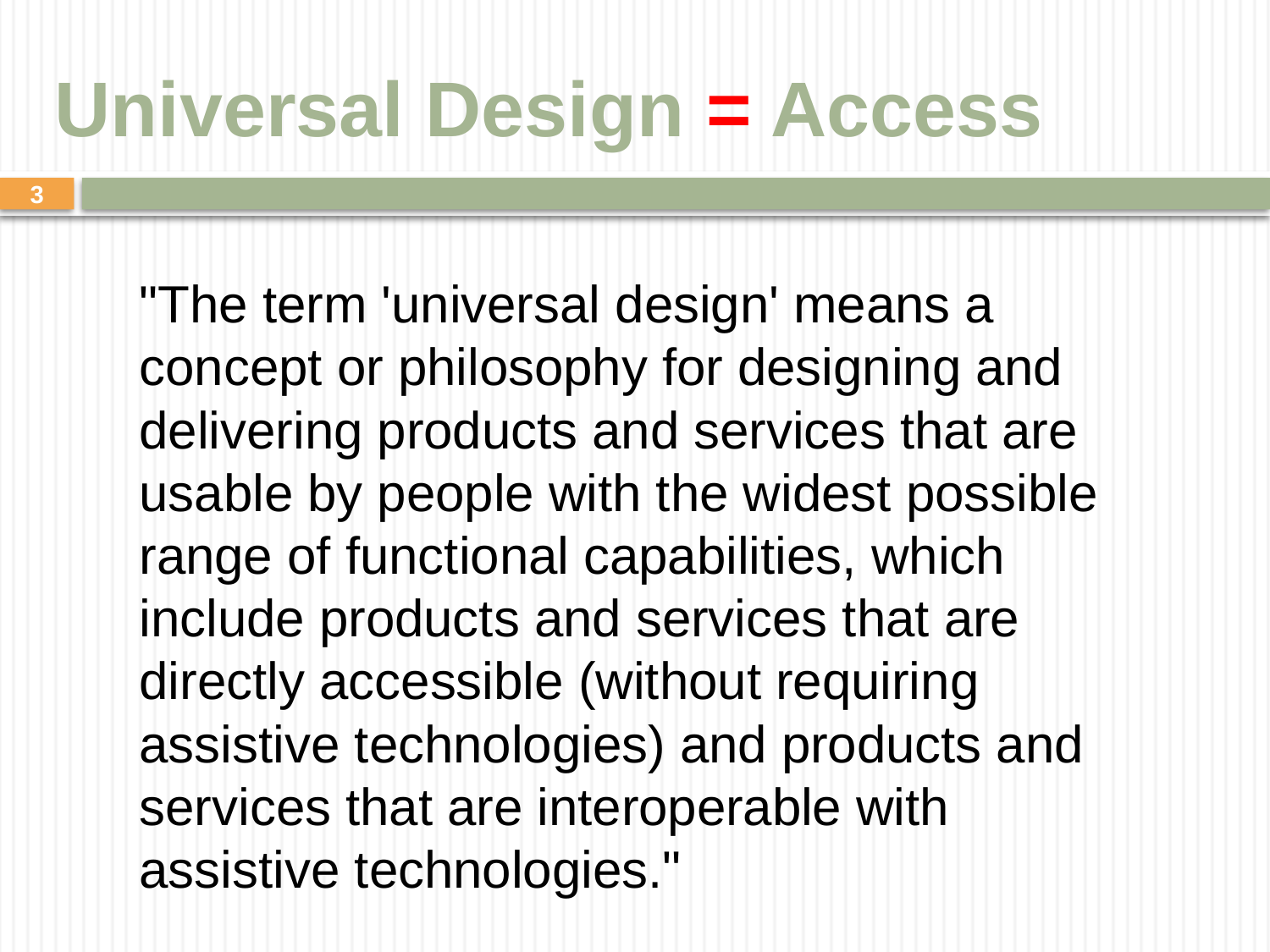

# Universal Design = Access
3
"The term 'universal design' means a concept or philosophy for designing and delivering products and services that are usable by people with the widest possible range of functional capabilities, which include products and services that are directly accessible (without requiring assistive technologies) and products and services that are interoperable with assistive technologies."